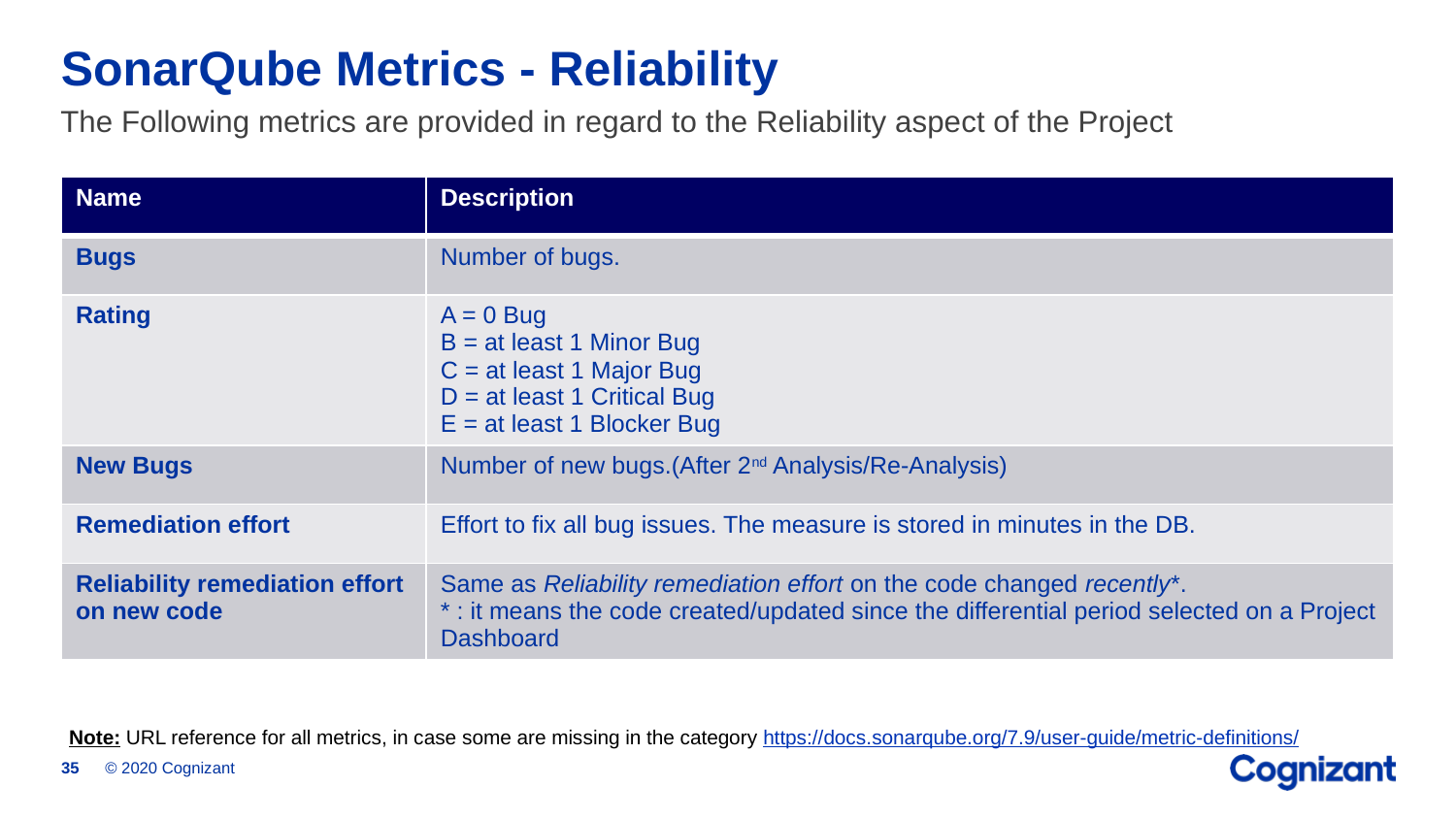

# SonarQube Metrics - Reliability
The Following metrics are provided in regard to the Reliability aspect of the Project

| Name | Description |
| --- | --- |
| Bugs | Number of bugs. |
| Rating | A = 0 Bug B = at least 1 Minor Bug C = at least 1 Major Bug D = at least 1 Critical Bug E = at least 1 Blocker Bug |
| New Bugs | Number of new bugs.(After 2nd Analysis/Re-Analysis) |
| Remediation effort | Effort to fix all bug issues. The measure is stored in minutes in the DB. |
| Reliability remediation effort on new code | Same as Reliability remediation effort on the code changed recently\*. \* : it means the code created/updated since the differential period selected on a Project Dashboard |
Note: URL reference for all metrics, in case some are missing in the category https://docs.sonarqube.org/7.9/user-guide/metric-definitions/
© 2020 Cognizant
35